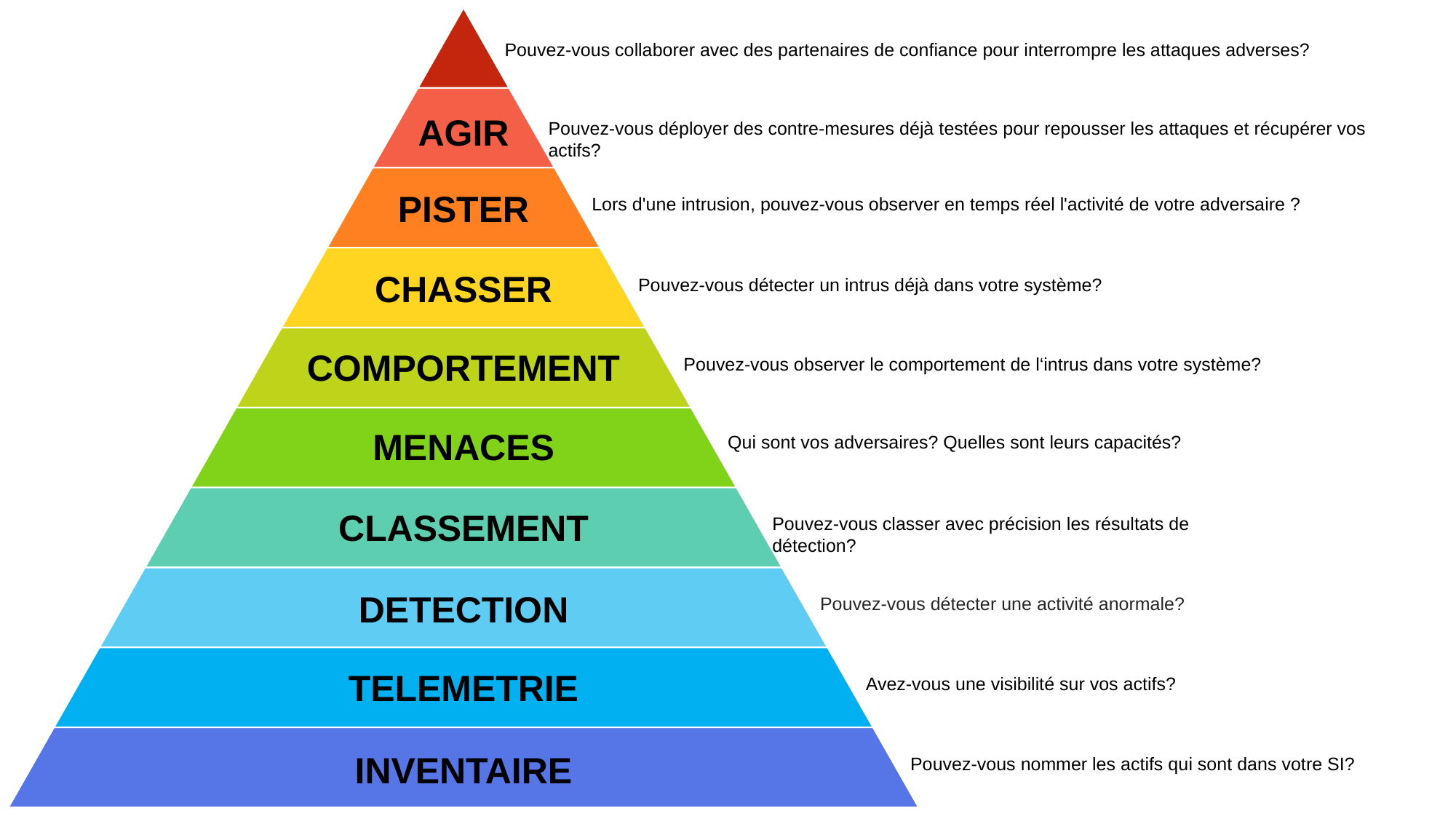

Pouvez-vous collaborer avec des partenaires de confiance pour interrompre les attaques adverses?

Agir
Pouvez-vous déployer des contre-mesures déjà testées pour repousser les attaques et récupérer vos actifs?

PISTER
Lors d'une intrusion, pouvez-vous observer en temps réel l'activité de votre adversaire ?

Chasser
Pouvez-vous détecter un intrus déjà dans votre système?

Comportement
Pouvez-vous observer le comportement de l‘intrus dans votre système?

Menaces
Qui sont vos adversaires? Quelles sont leurs capacités?

classement
Pouvez-vous classer avec précision les résultats de détection?

detection
Pouvez-vous détecter une activité anormale?

telemetrie
Avez-vous une visibilité sur vos actifs?

inventAIRE
Pouvez-vous nommer les actifs qui sont dans votre SI?